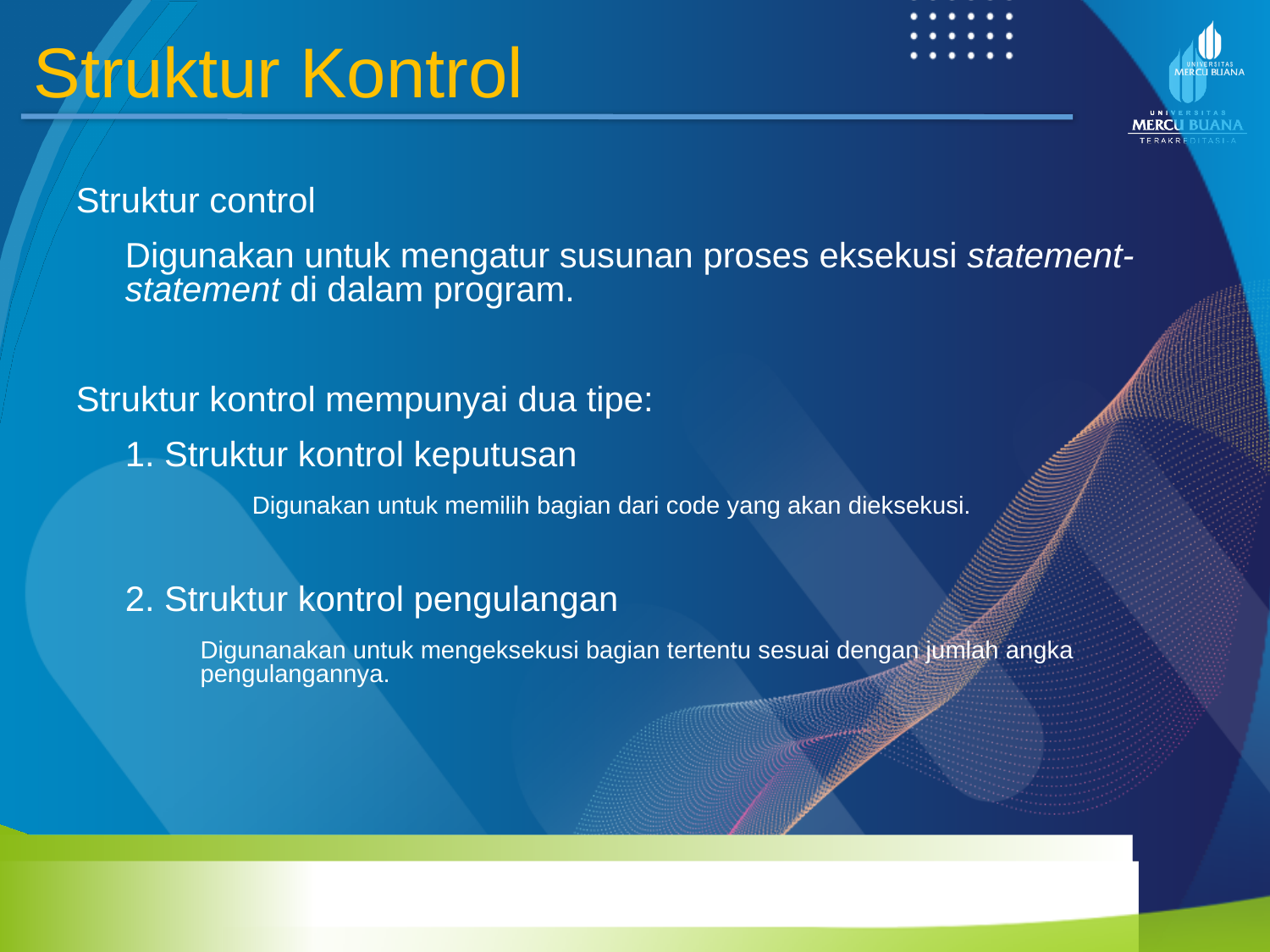

Struktur Kontrol
Struktur control
Digunakan untuk mengatur susunan proses eksekusi statement-statement di dalam program.

Struktur kontrol mempunyai dua tipe:
1. Struktur kontrol keputusan
	Digunakan untuk memilih bagian dari code yang akan dieksekusi.

2. Struktur kontrol pengulangan
Digunanakan untuk mengeksekusi bagian tertentu sesuai dengan jumlah angka pengulangannya.